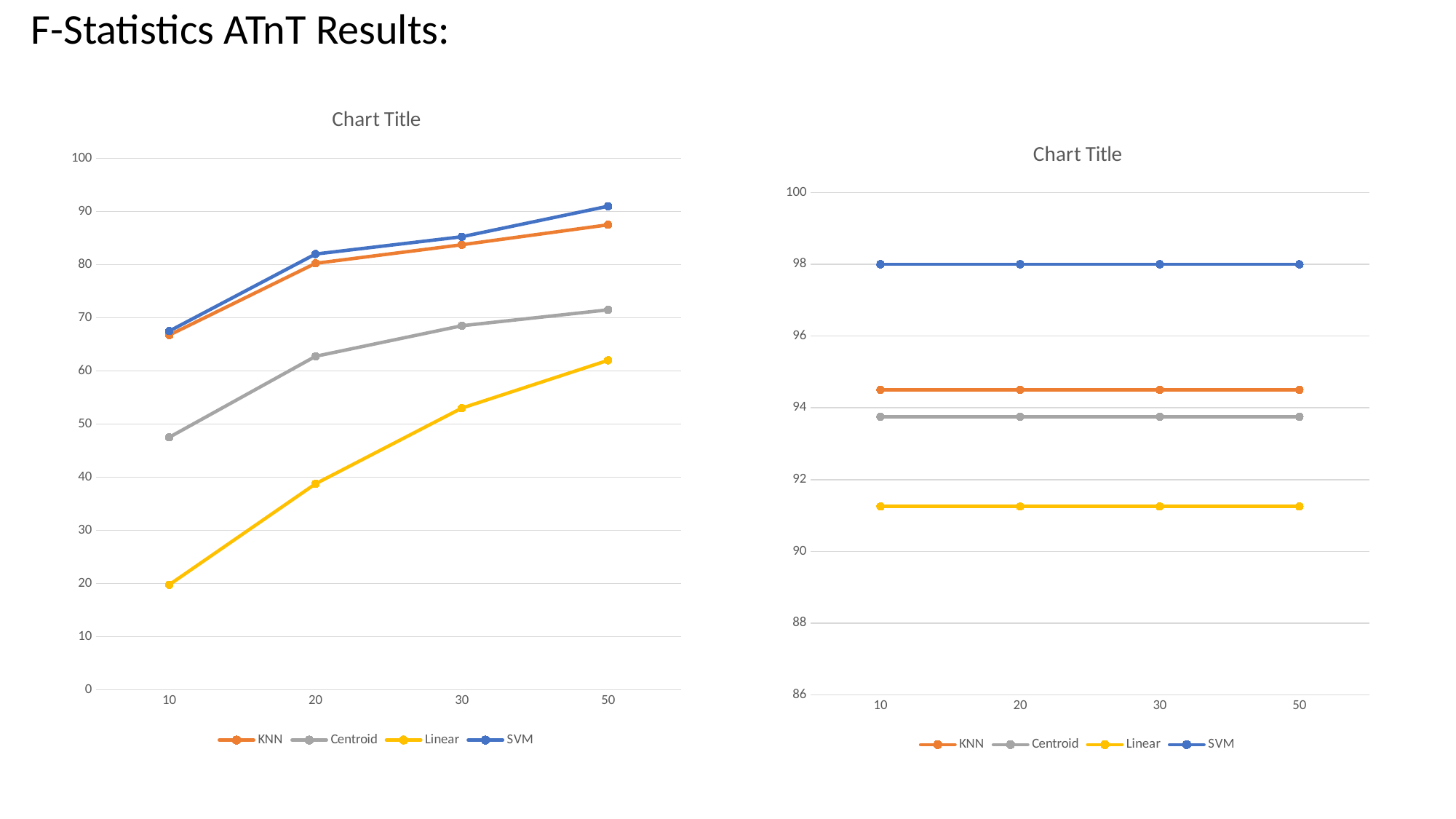

# F-Statistics ATnT Results:

### Chart:

| Category | KNN | Centroid | Linear | SVM |
|---|---|---|---|---|
| 10 | 66.75 | 47.5 | 19.75 | 67.5 |
| 20 | 80.25 | 62.75 | 38.75 | 82.0 |
| 30 | 83.75 | 68.5 | 53.0 | 85.25 |
| 50 | 87.5 | 71.5 | 62.0 | 91.0 |

### Chart:

| Category | KNN | Centroid | Linear | SVM |
|---|---|---|---|---|
| 10 | 94.5 | 93.75 | 91.25 | 98.0 |
| 20 | 94.5 | 93.75 | 91.25 | 98.0 |
| 30 | 94.5 | 93.75 | 91.25 | 98.0 |
| 50 | 94.5 | 93.75 | 91.25 | 98.0 |